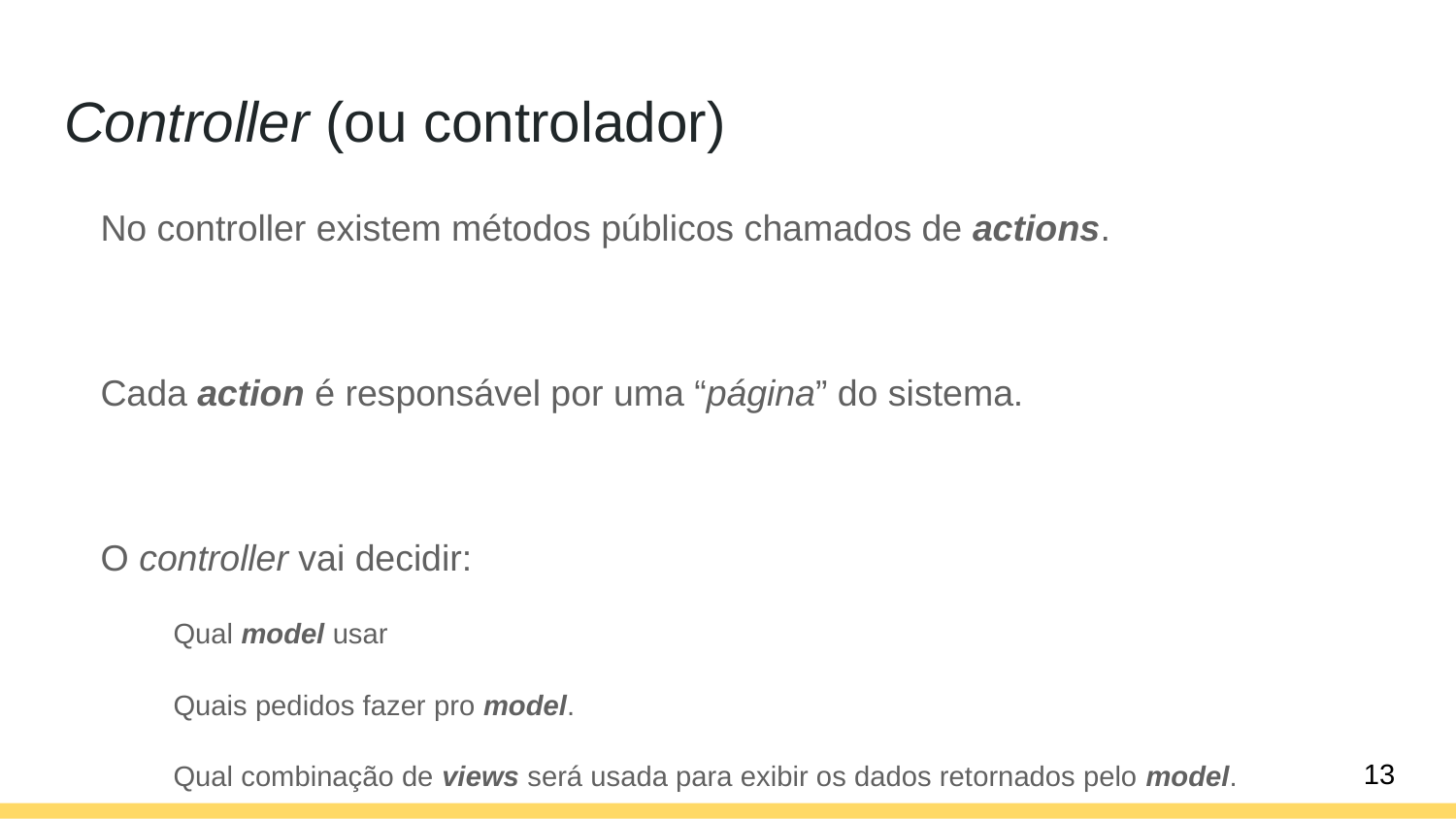

# Controller (ou controlador)
No controller existem métodos públicos chamados de actions.

Cada action é responsável por uma “página” do sistema.

O controller vai decidir:
Qual model usar
Quais pedidos fazer pro model.
Qual combinação de views será usada para exibir os dados retornados pelo model.

13